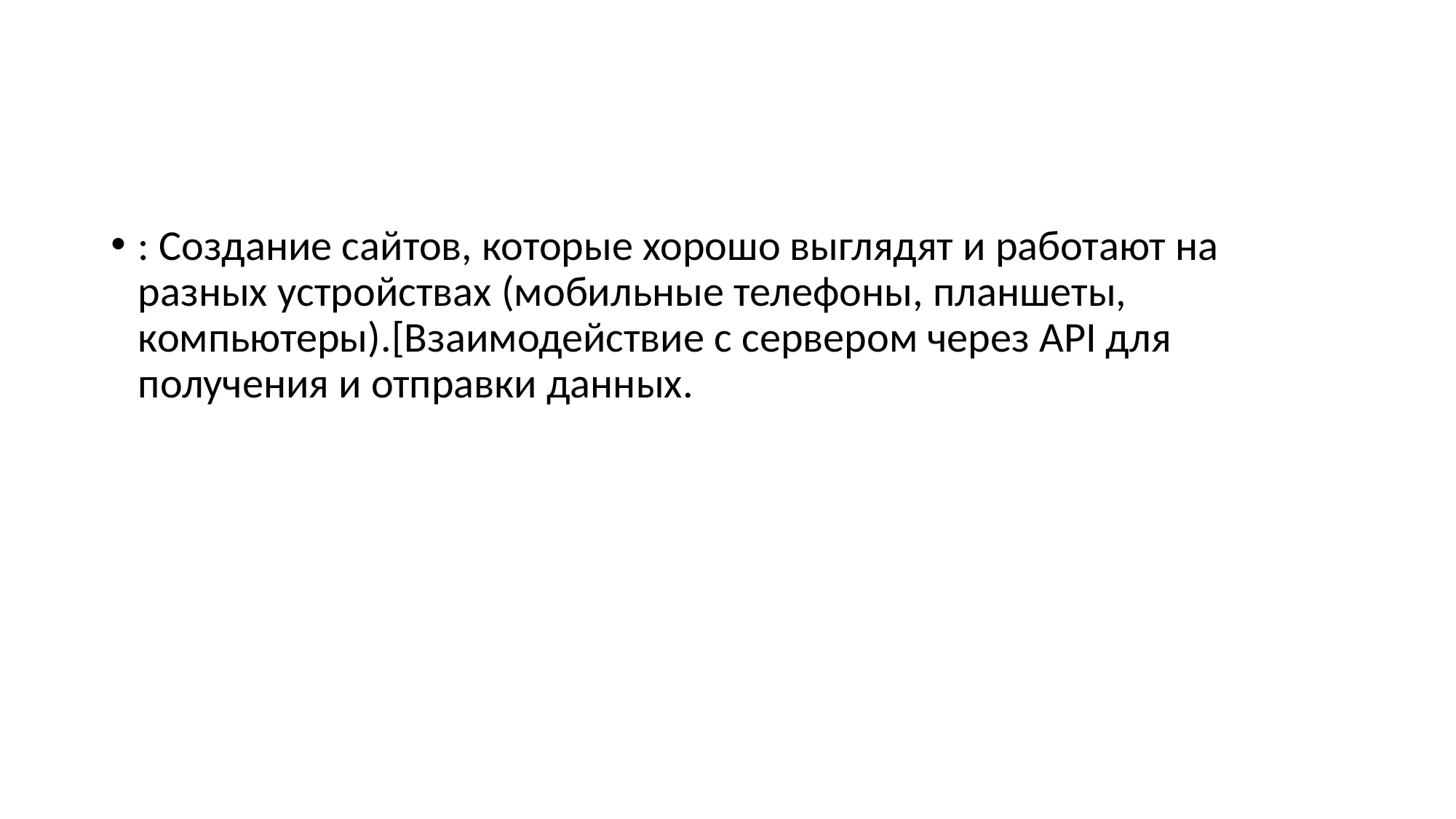

#
: Создание сайтов, которые хорошо выглядят и работают на разных устройствах (мобильные телефоны, планшеты, компьютеры).[Взаимодействие с сервером через API для получения и отправки данных.